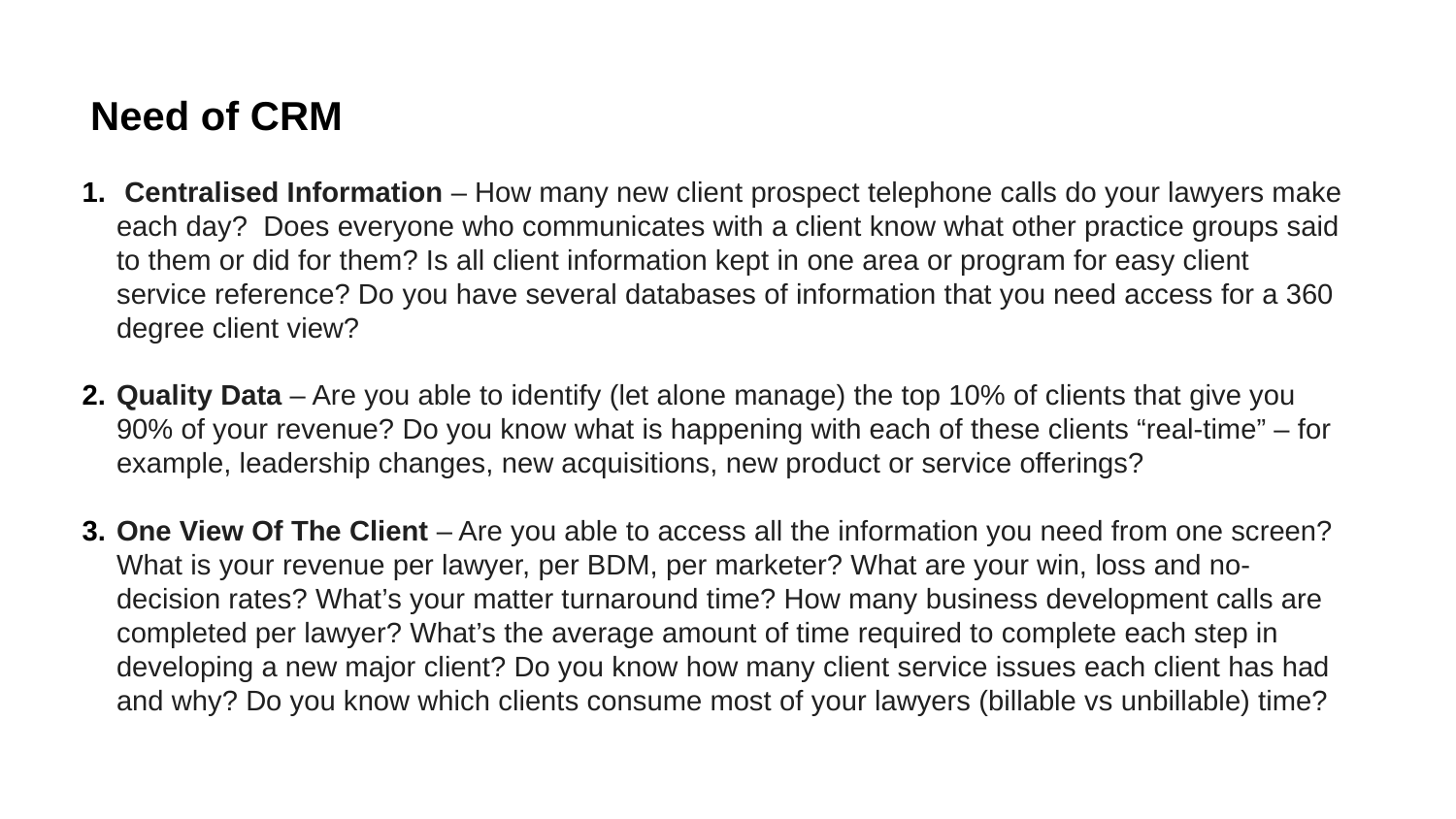

Need of CRM
 Centralised Information – How many new client prospect telephone calls do your lawyers make each day?  Does everyone who communicates with a client know what other practice groups said to them or did for them? Is all client information kept in one area or program for easy client service reference? Do you have several databases of information that you need access for a 360 degree client view?

Quality Data – Are you able to identify (let alone manage) the top 10% of clients that give you 90% of your revenue? Do you know what is happening with each of these clients “real-time” – for example, leadership changes, new acquisitions, new product or service offerings?

One View Of The Client – Are you able to access all the information you need from one screen? What is your revenue per lawyer, per BDM, per marketer? What are your win, loss and no-decision rates? What’s your matter turnaround time? How many business development calls are completed per lawyer? What’s the average amount of time required to complete each step in developing a new major client? Do you know how many client service issues each client has had and why? Do you know which clients consume most of your lawyers (billable vs unbillable) time?